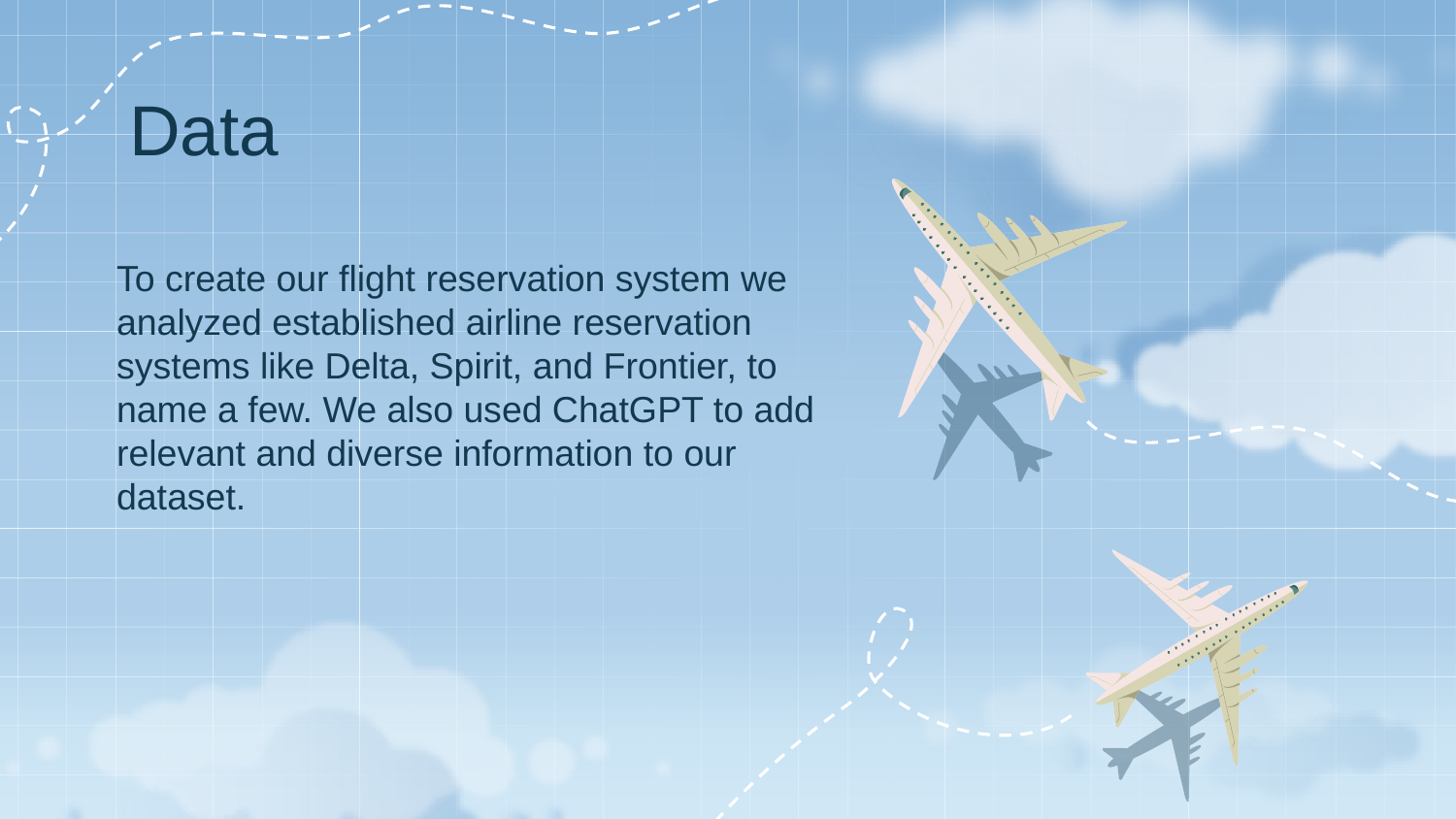

# Data

To create our flight reservation system we analyzed established airline reservation systems like Delta, Spirit, and Frontier, to name a few. We also used ChatGPT to add relevant and diverse information to our dataset.